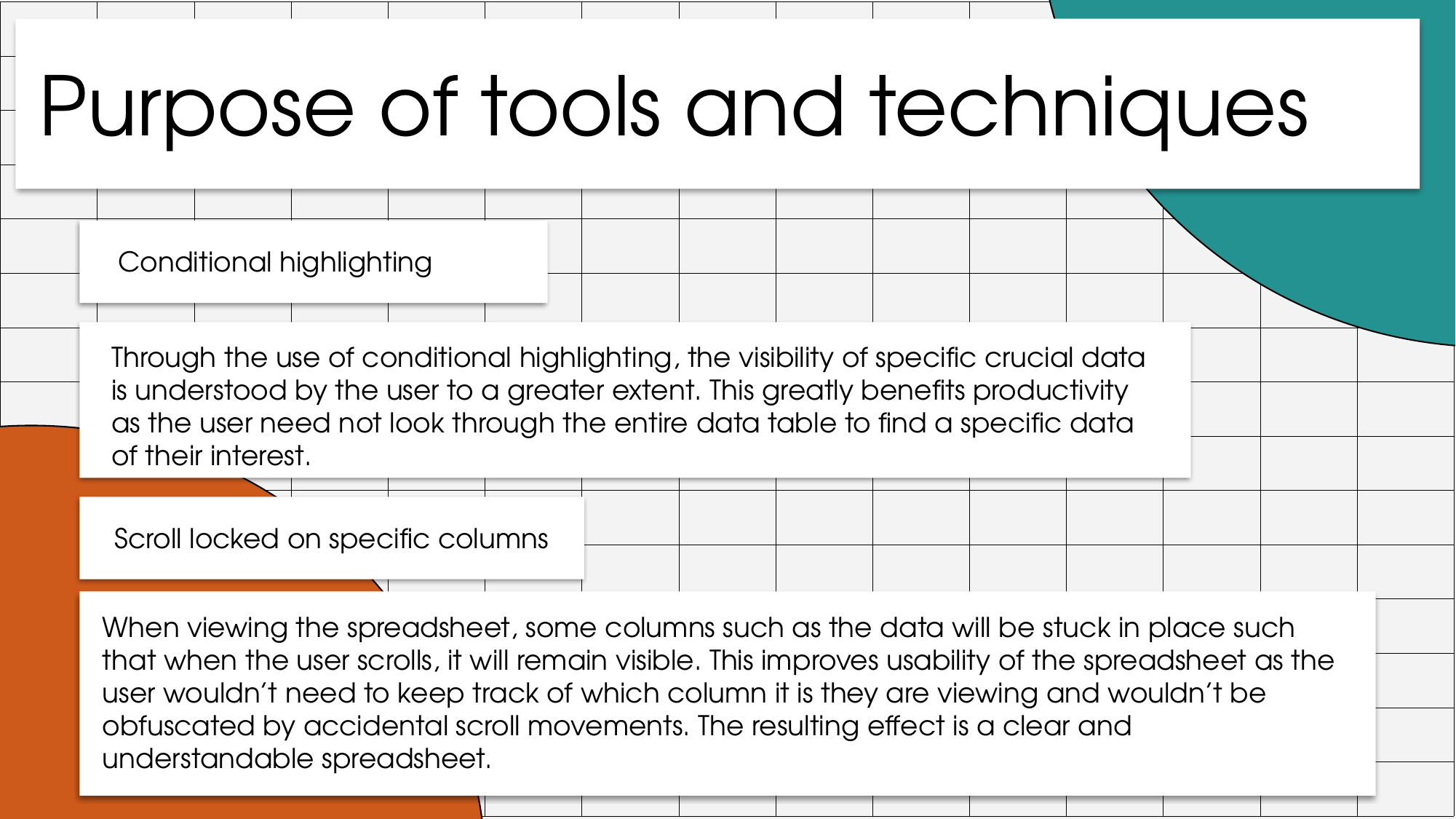

Purpose of tools and techniques

Conditional highlighting

Through the use of conditional highlighting, the visibility of specific crucial data
is understood by the user to a greater extent. This greatly benefits productivity as the user need not look through the entire data table to find a specific data of their interest.

Scroll locked on specific columns

When viewing the spreadsheet, some columns such as the data will be stuck in place such that when the user scrolls, it will remain visible. This improves usability of the spreadsheet as the user wouldn’t need to keep track of which column it is they are viewing and wouldn’t be obfuscated by accidental scroll movements. The resulting effect is a clear and understandable spreadsheet.